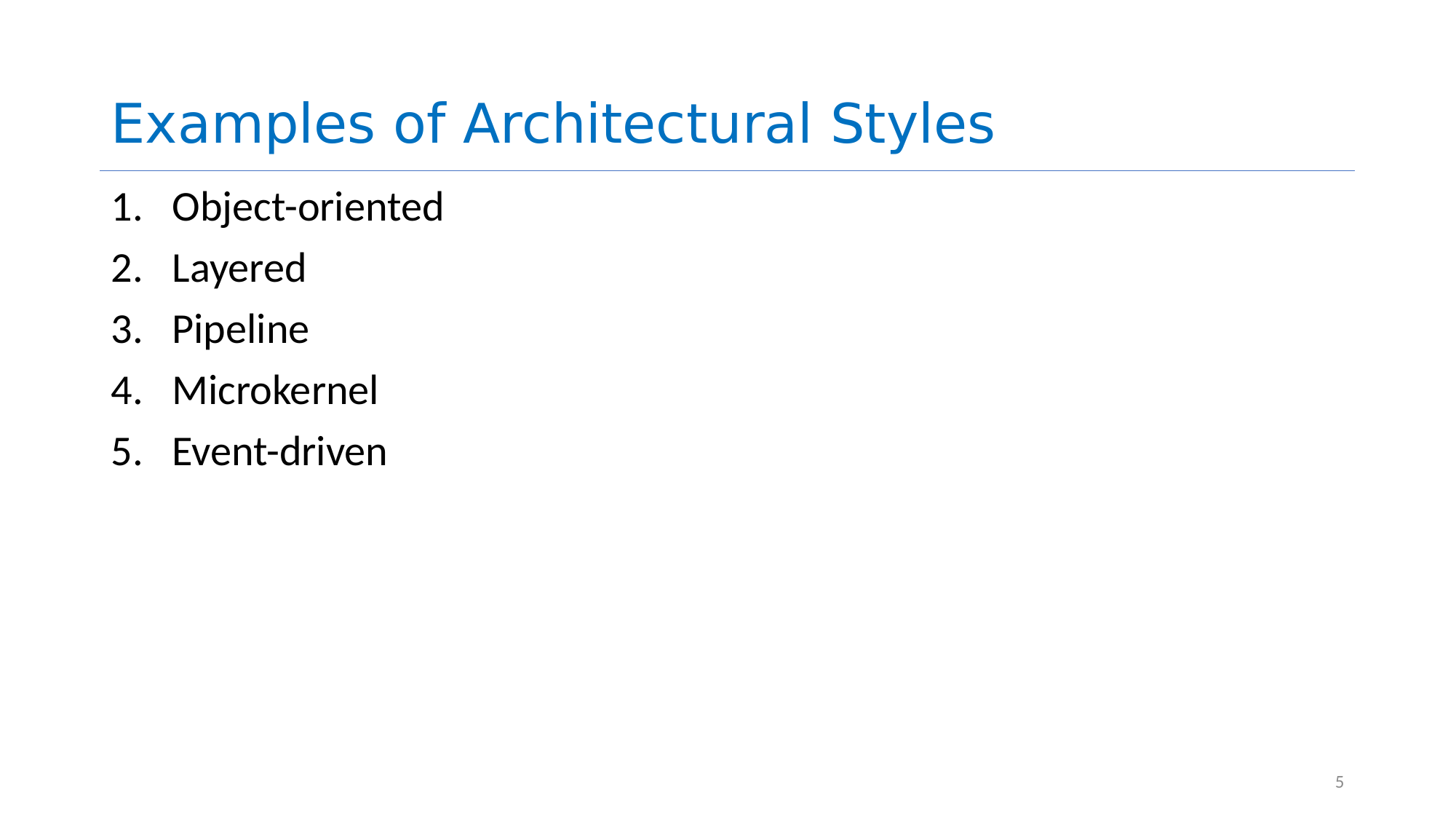

# Examples of Architectural Styles
Object-oriented
Layered
Pipeline
Microkernel
Event-driven

5